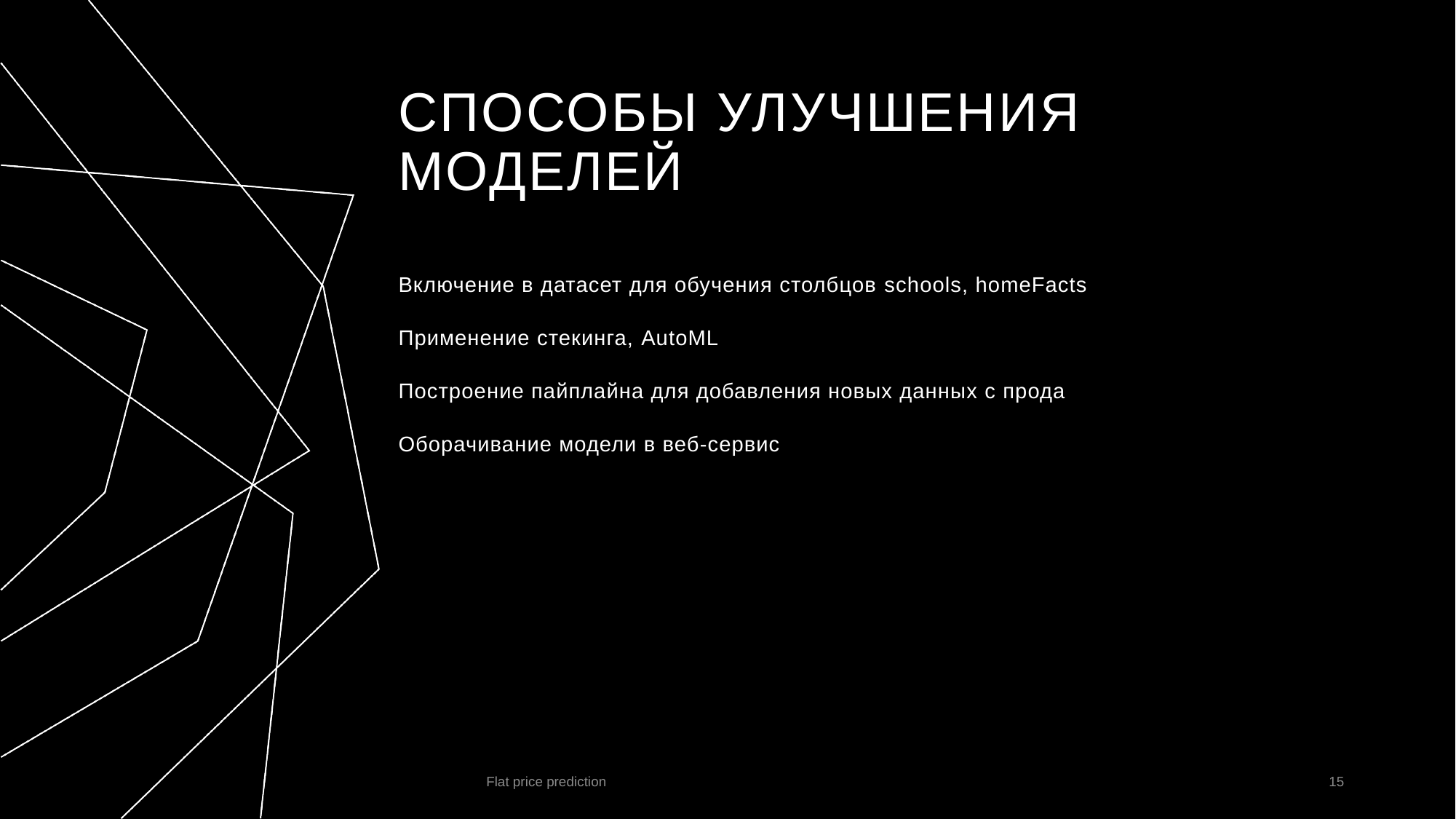

# Способы улучшения моделей
Включение в датасет для обучения столбцов schools, homeFacts
Применение стекинга, AutoML
Построение пайплайна для добавления новых данных с прода
Оборачивание модели в веб-сервис

15
Flat price prediction